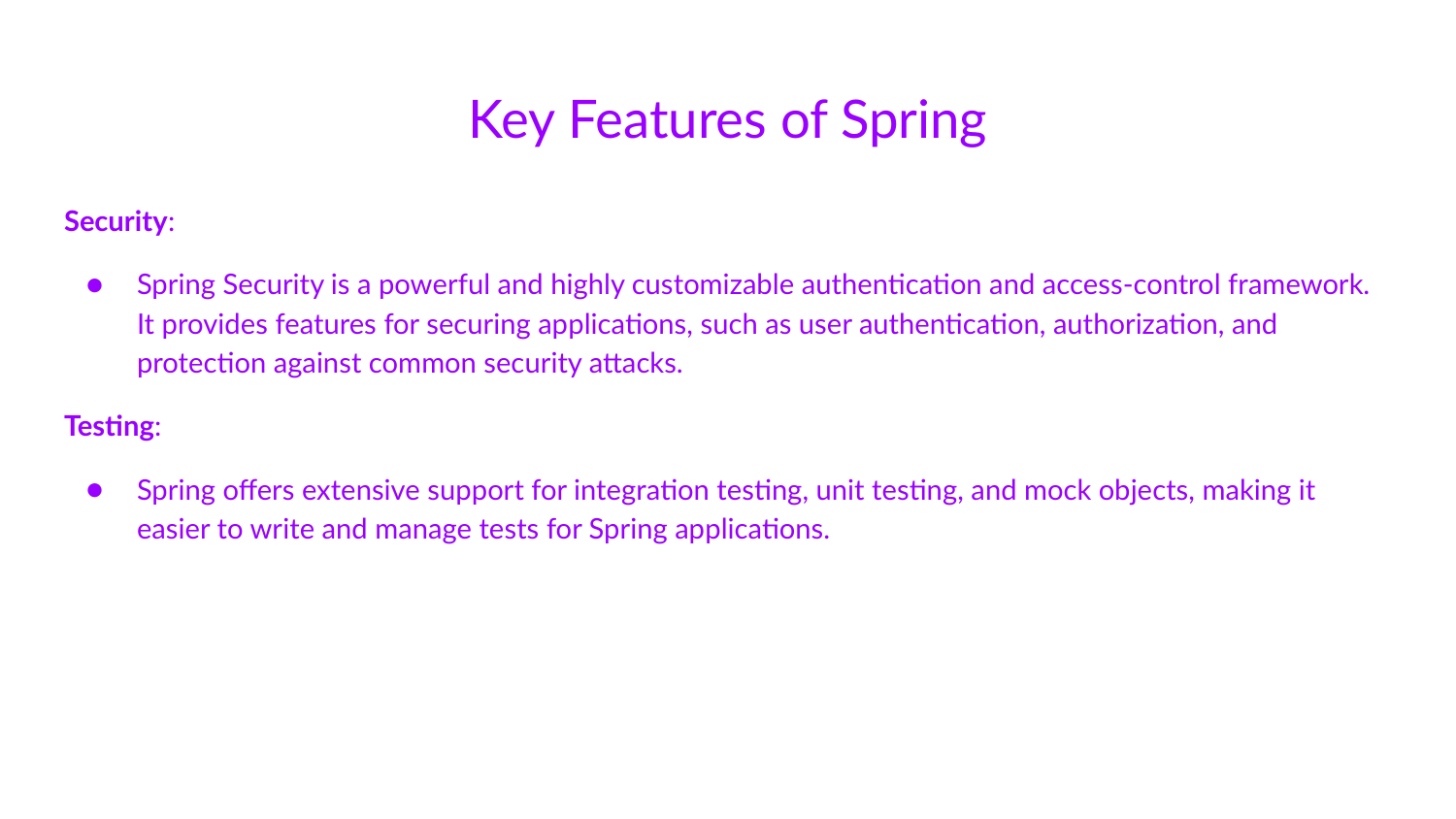

# Key Features of Spring
Security:
Spring Security is a powerful and highly customizable authentication and access-control framework. It provides features for securing applications, such as user authentication, authorization, and protection against common security attacks.
Testing:
Spring offers extensive support for integration testing, unit testing, and mock objects, making it easier to write and manage tests for Spring applications.